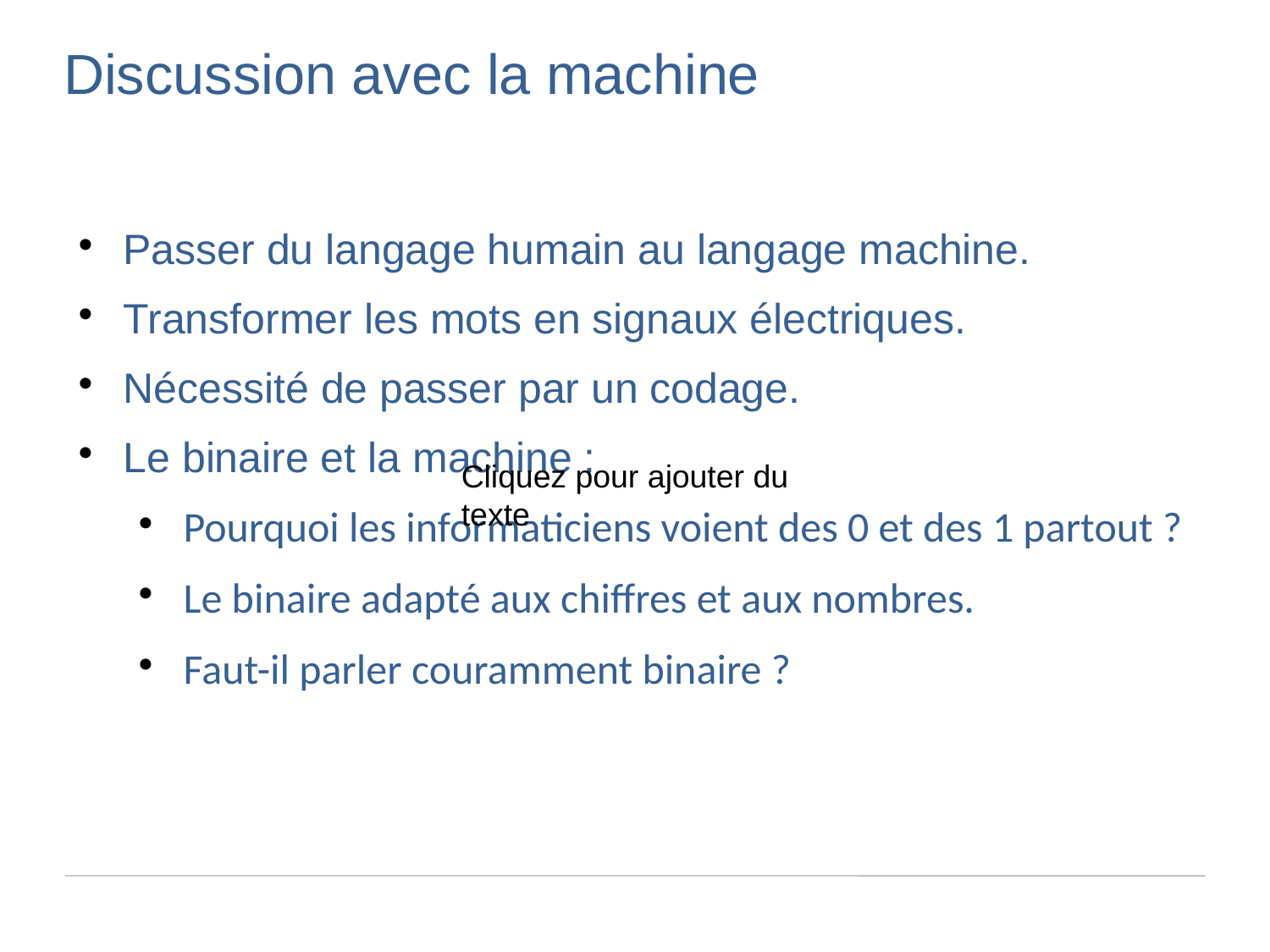

Discussion avec la machine
Passer du langage humain au langage machine.
Transformer les mots en signaux électriques.
Nécessité de passer par un codage.
Le binaire et la machine :
Pourquoi les informaticiens voient des 0 et des 1 partout ?
Le binaire adapté aux chiffres et aux nombres.
Faut-il parler couramment binaire ?

Cliquez pour ajouter du texte